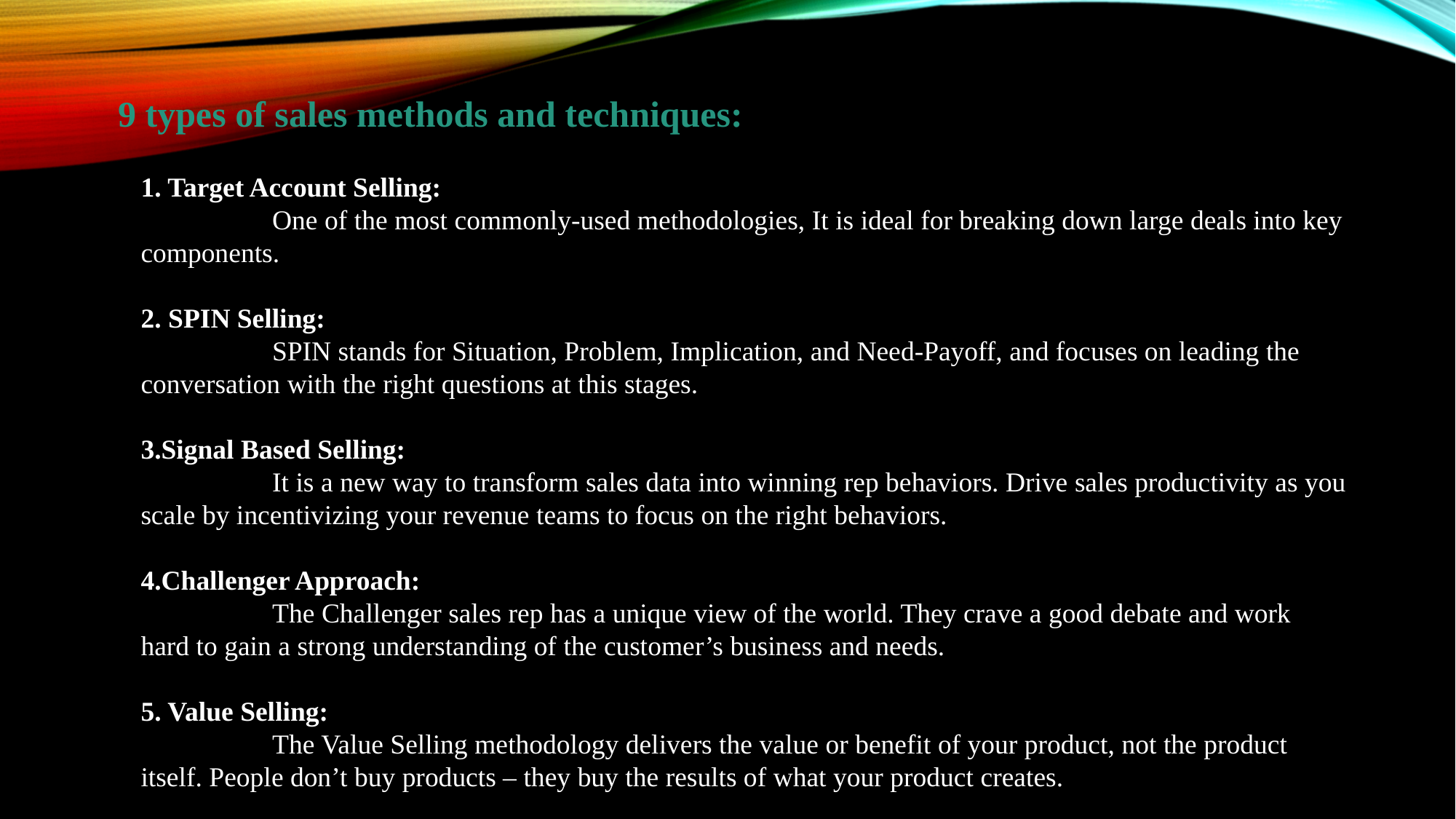

9 types of sales methods and techniques:
1. Target Account Selling:
                   One of the most commonly-used methodologies, It is ideal for breaking down large deals into key components.

2. SPIN Selling:
                   SPIN stands for Situation, Problem, Implication, and Need-Payoff, and focuses on leading the conversation with the right questions at this stages.

3.Signal Based Selling:
                   It is a new way to transform sales data into winning rep behaviors. Drive sales productivity as you
scale by incentivizing your revenue teams to focus on the right behaviors.

4.Challenger Approach:
                   The Challenger sales rep has a unique view of the world. They crave a good debate and work hard to gain a strong understanding of the customer’s business and needs.

5. Value Selling:
                   The Value Selling methodology delivers the value or benefit of your product, not the product itself. People don’t buy products – they buy the results of what your product creates.